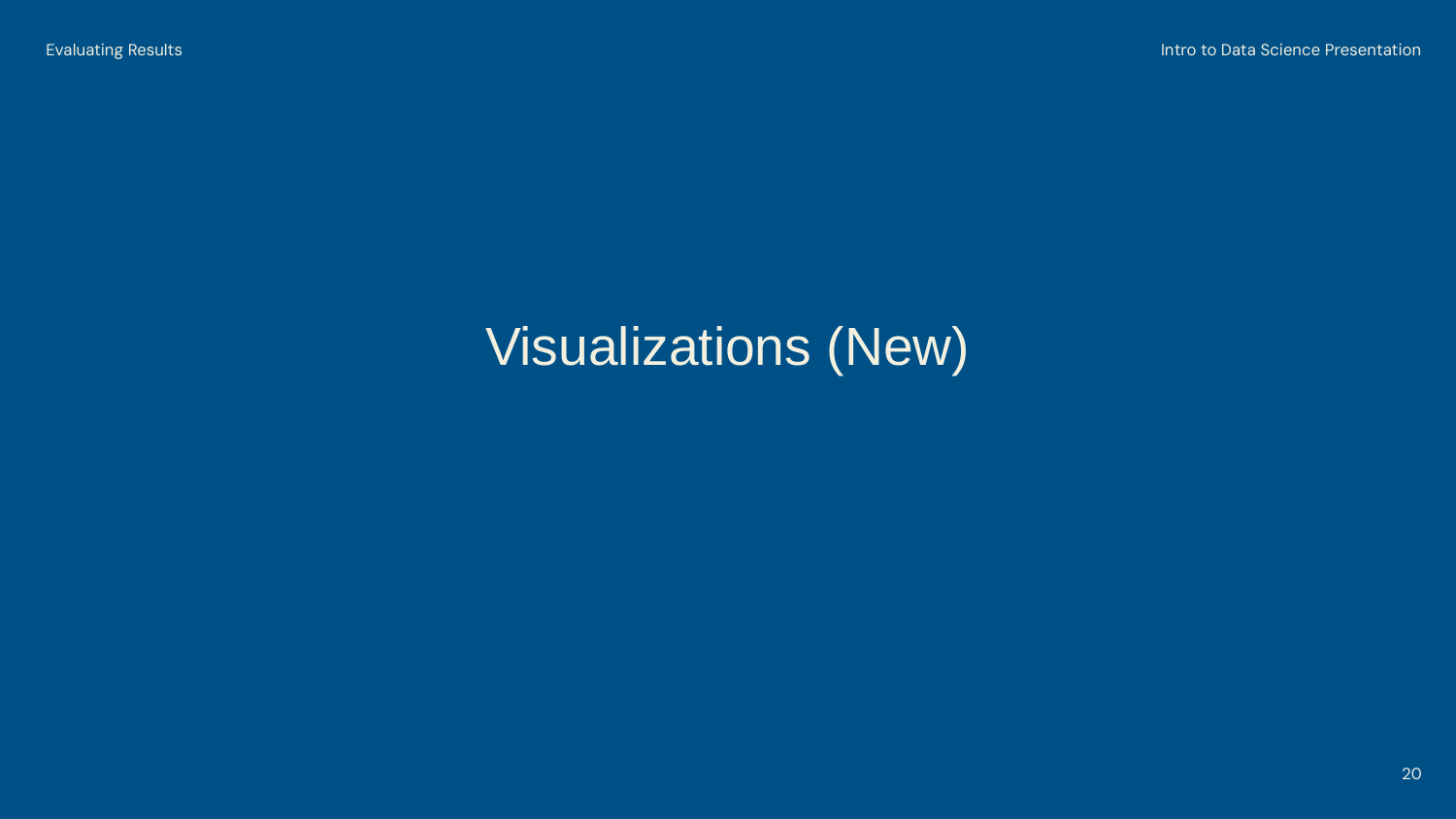

Evaluating Results
Intro to Data Science Presentation
Visualizations (New)
20